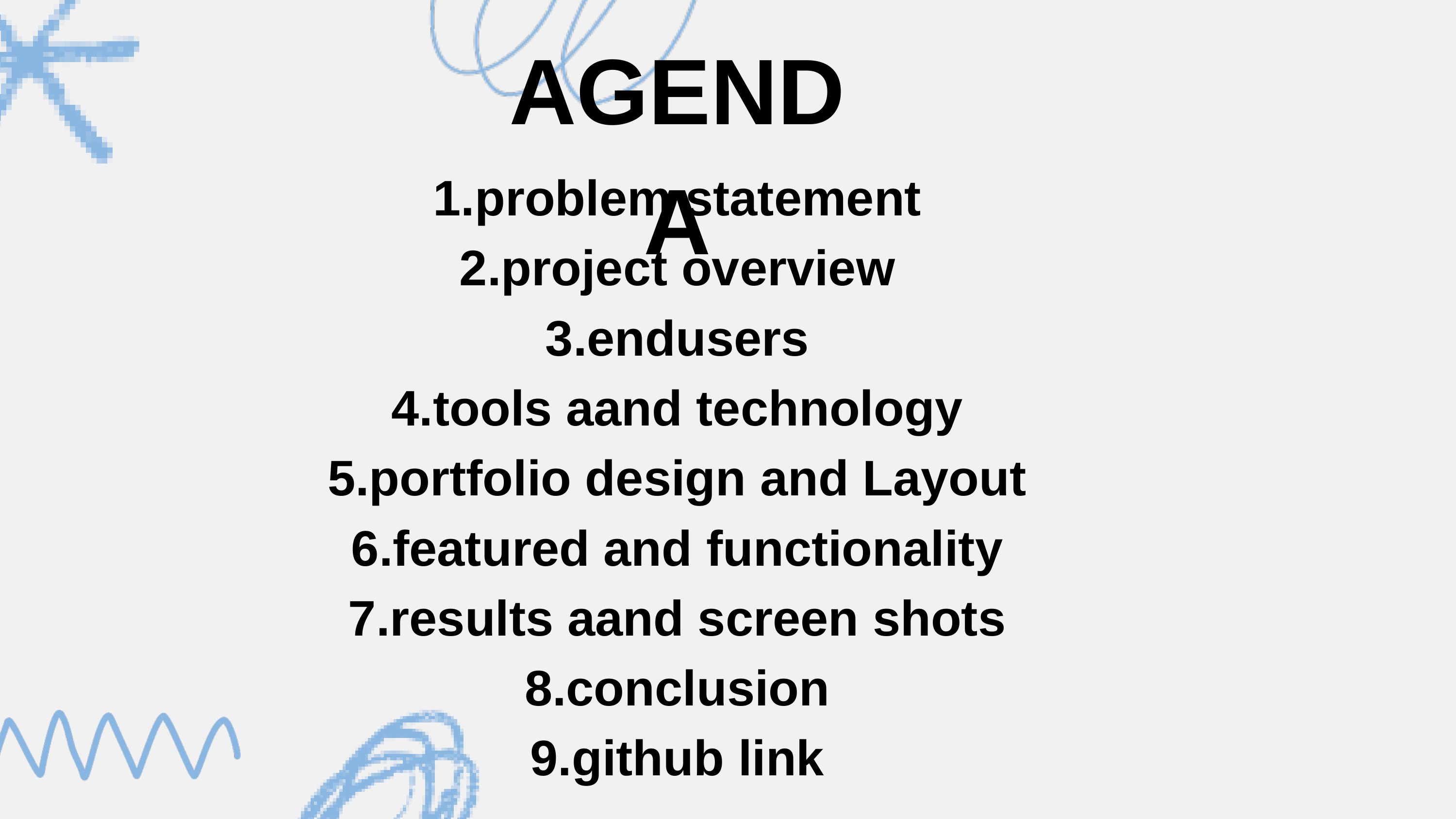

AGENDA
1.problem statement
2.project overview
3.endusers
4.tools aand technology
5.portfolio design and Layout
6.featured and functionality
7.results aand screen shots
8.conclusion
9.github link